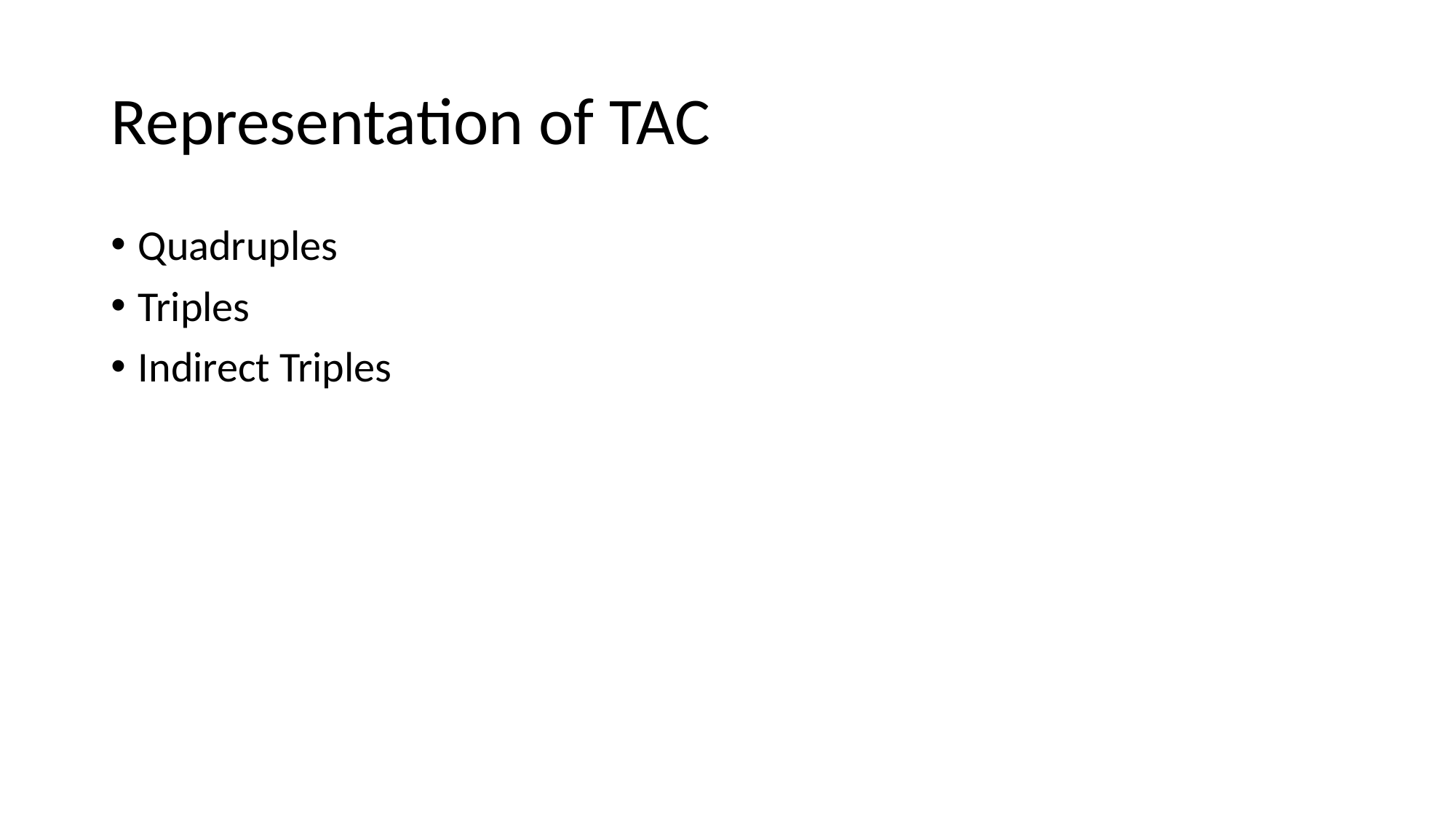

# Representation of TAC
Quadruples
Triples
Indirect Triples